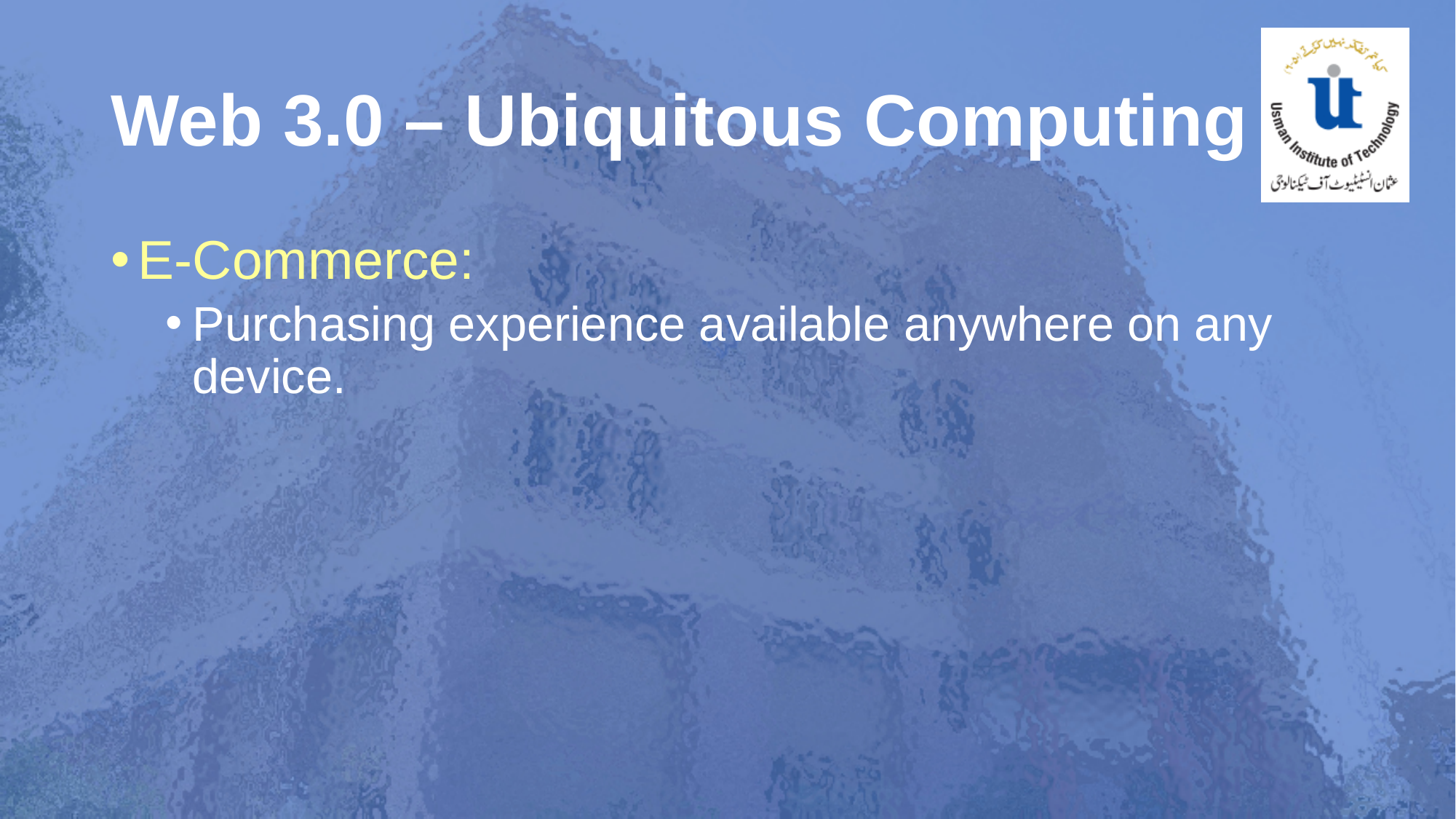

# Web 3.0 – Ubiquitous Computing
E-Commerce:
Purchasing experience available anywhere on any device.